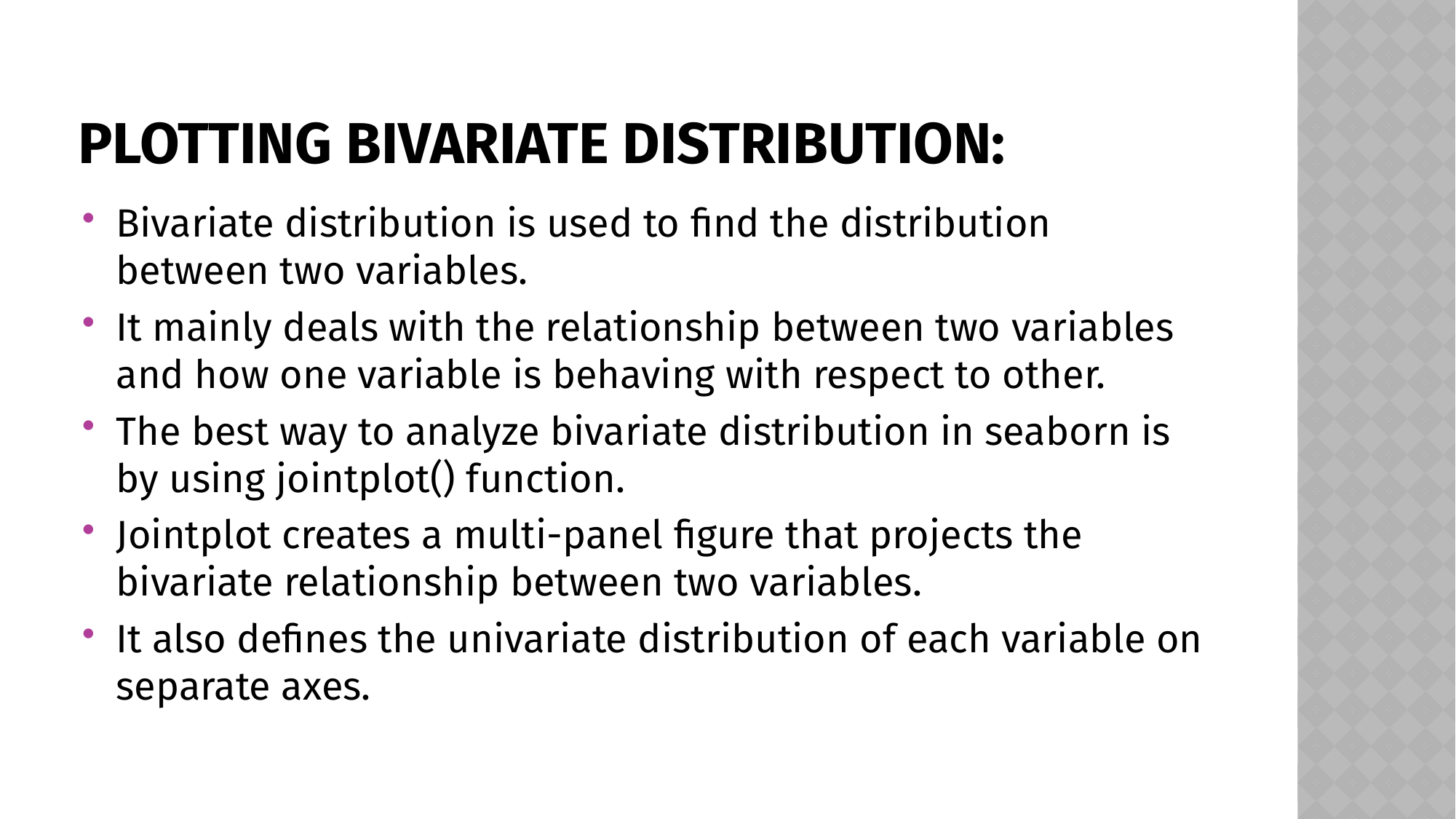

# PLOTTING BIVARIATE DISTRIBUTION:
Bivariate distribution is used to find the distribution between two variables.
It mainly deals with the relationship between two variables and how one variable is behaving with respect to other.
The best way to analyze bivariate distribution in seaborn is by using jointplot() function.
Jointplot creates a multi-panel figure that projects the bivariate relationship between two variables.
It also defines the univariate distribution of each variable on separate axes.